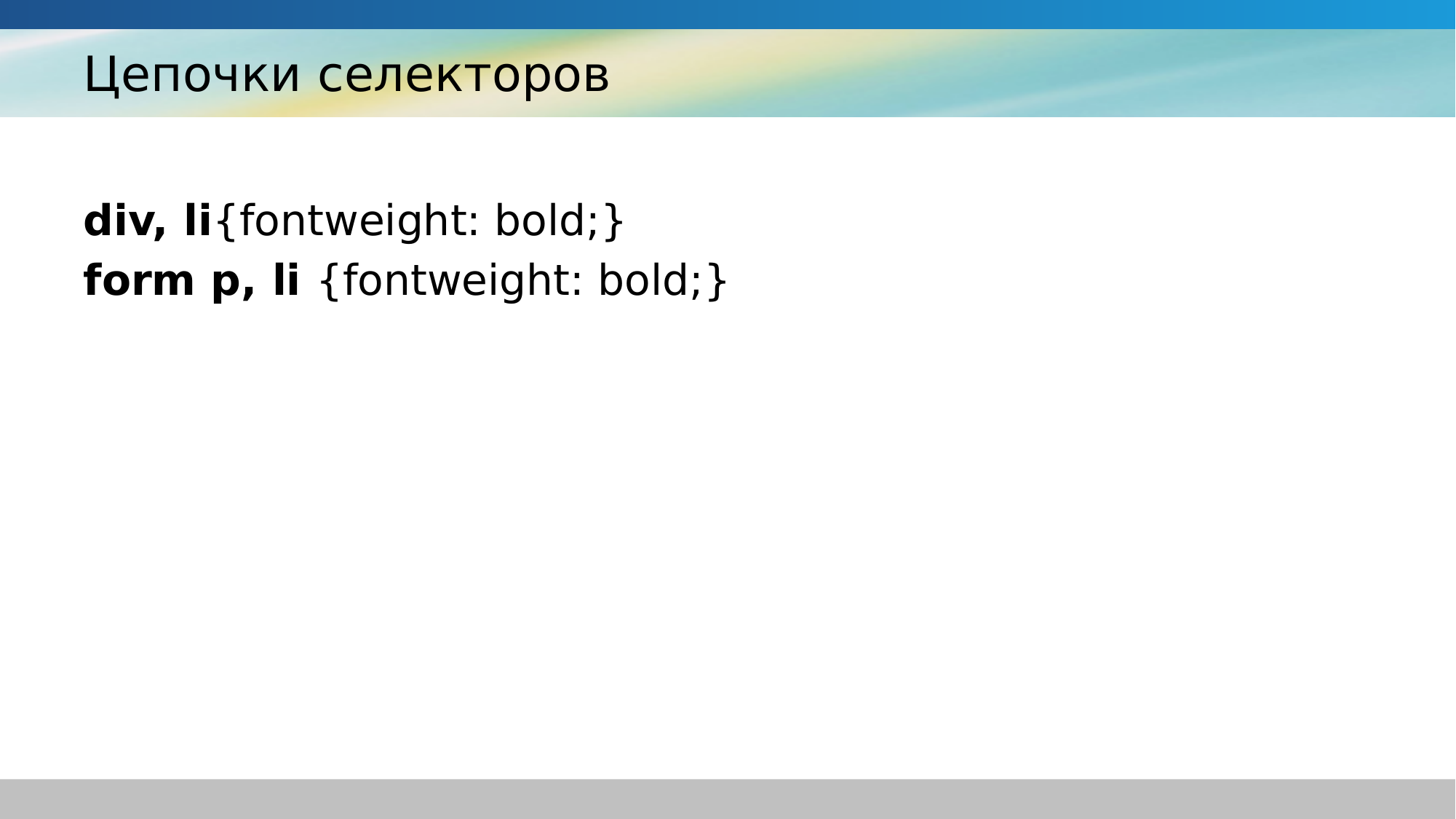

# Цепочки селекторов

div, li{fontweight: bold;}
form p, li {fontweight: bold;}